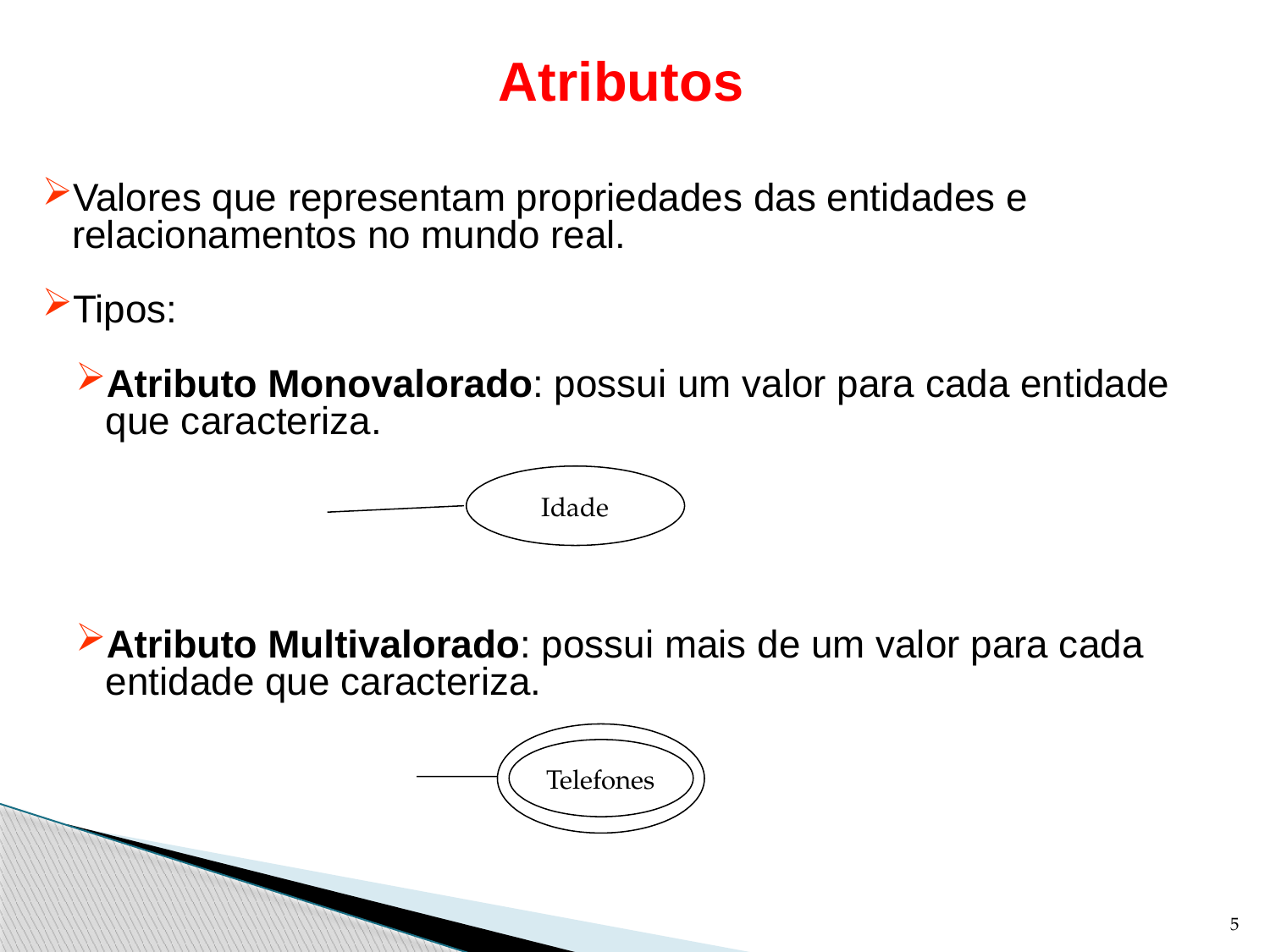

# Atributos

Valores que representam propriedades das entidades e relacionamentos no mundo real.

Tipos:

Atributo Monovalorado: possui um valor para cada entidade que caracteriza.

Atributo Multivalorado: possui mais de um valor para cada entidade que caracteriza.

Idade

   Telefones

5